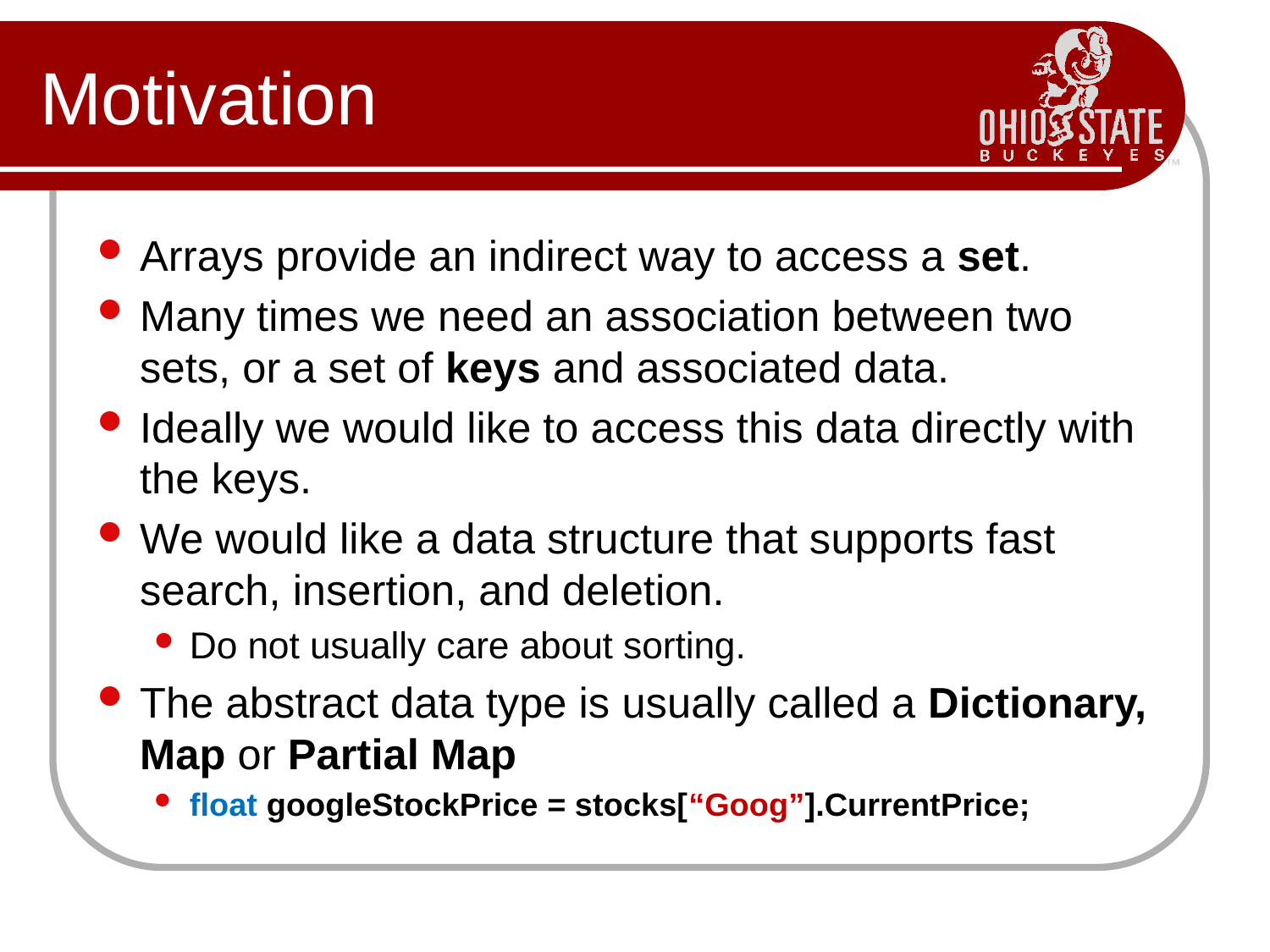

# Motivation
Arrays provide an indirect way to access a set.
Many times we need an association between two sets, or a set of keys and associated data.
Ideally we would like to access this data directly with the keys.
We would like a data structure that supports fast search, insertion, and deletion.
Do not usually care about sorting.
The abstract data type is usually called a Dictionary, Map or Partial Map
float googleStockPrice = stocks[“Goog”].CurrentPrice;